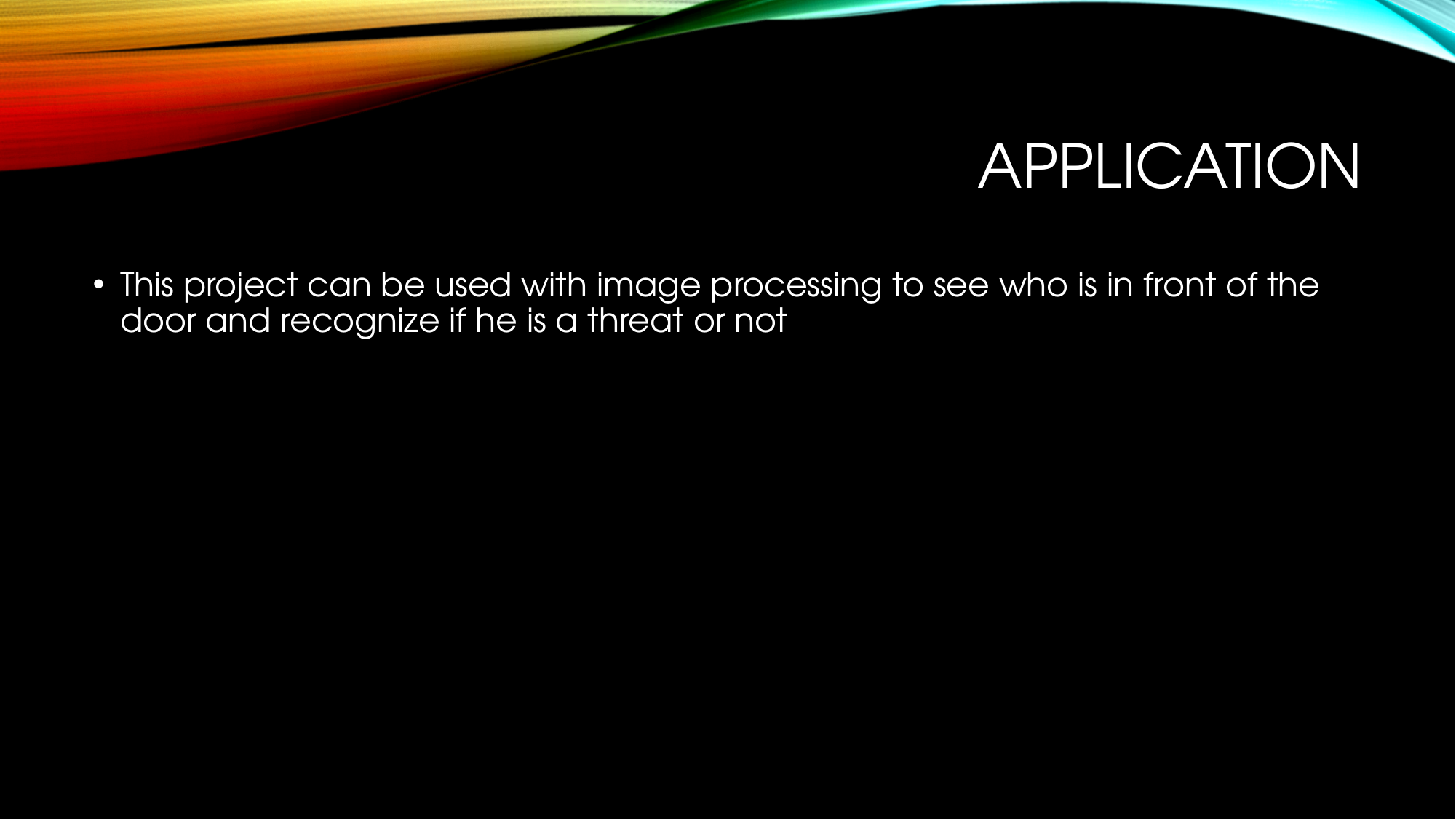

# APPLICATION
This project can be used with image processing to see who is in front of the door and recognize if he is a threat or not